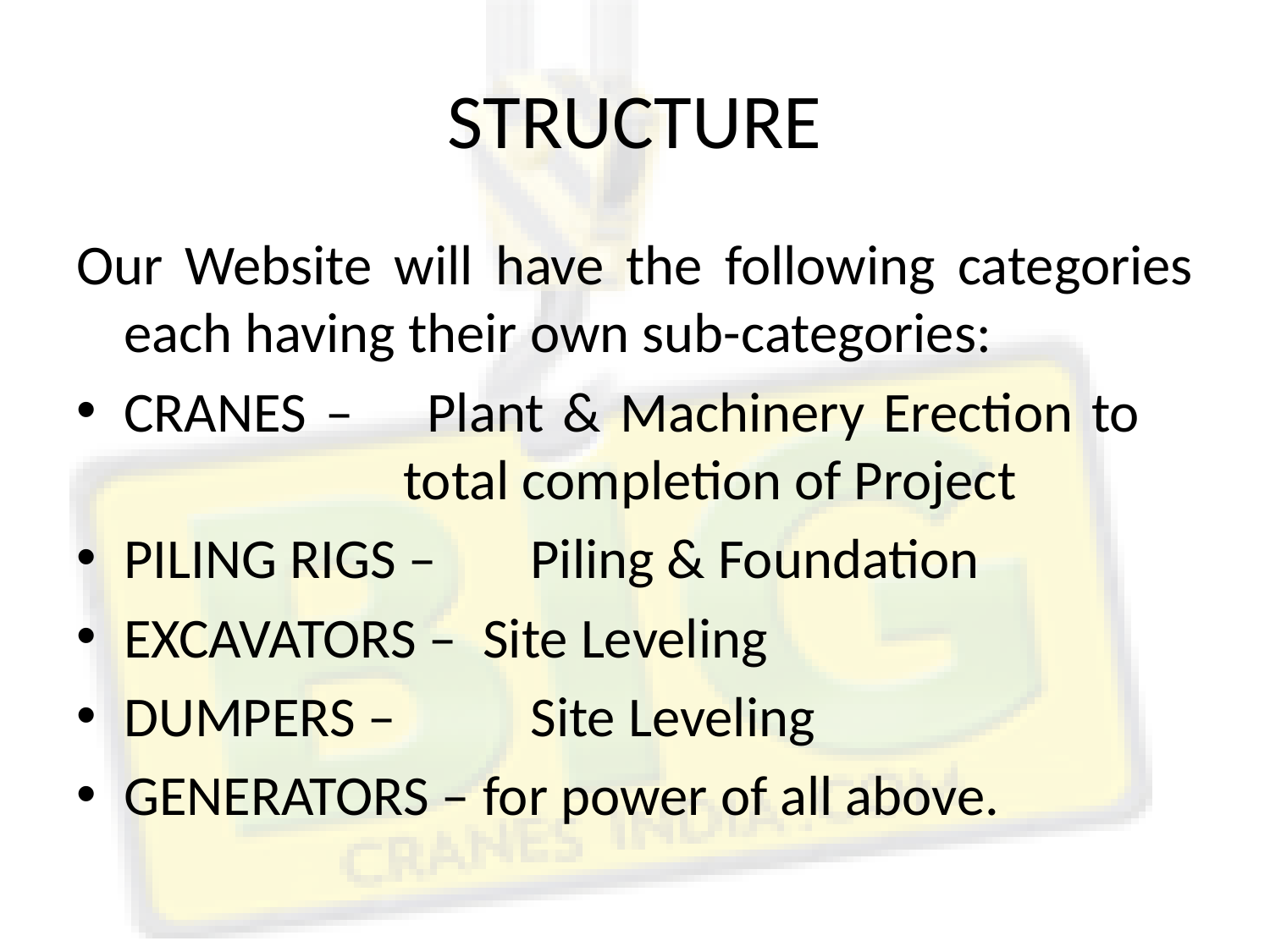

# STRUCTURE
Our Website will have the following categories each having their own sub-categories:
CRANES – 	  Plant & Machinery Erection to 			  total completion of Project
PILING RIGS – 	  Piling & Foundation
EXCAVATORS –  Site Leveling
DUMPERS – 	  Site Leveling
GENERATORS – for power of all above.